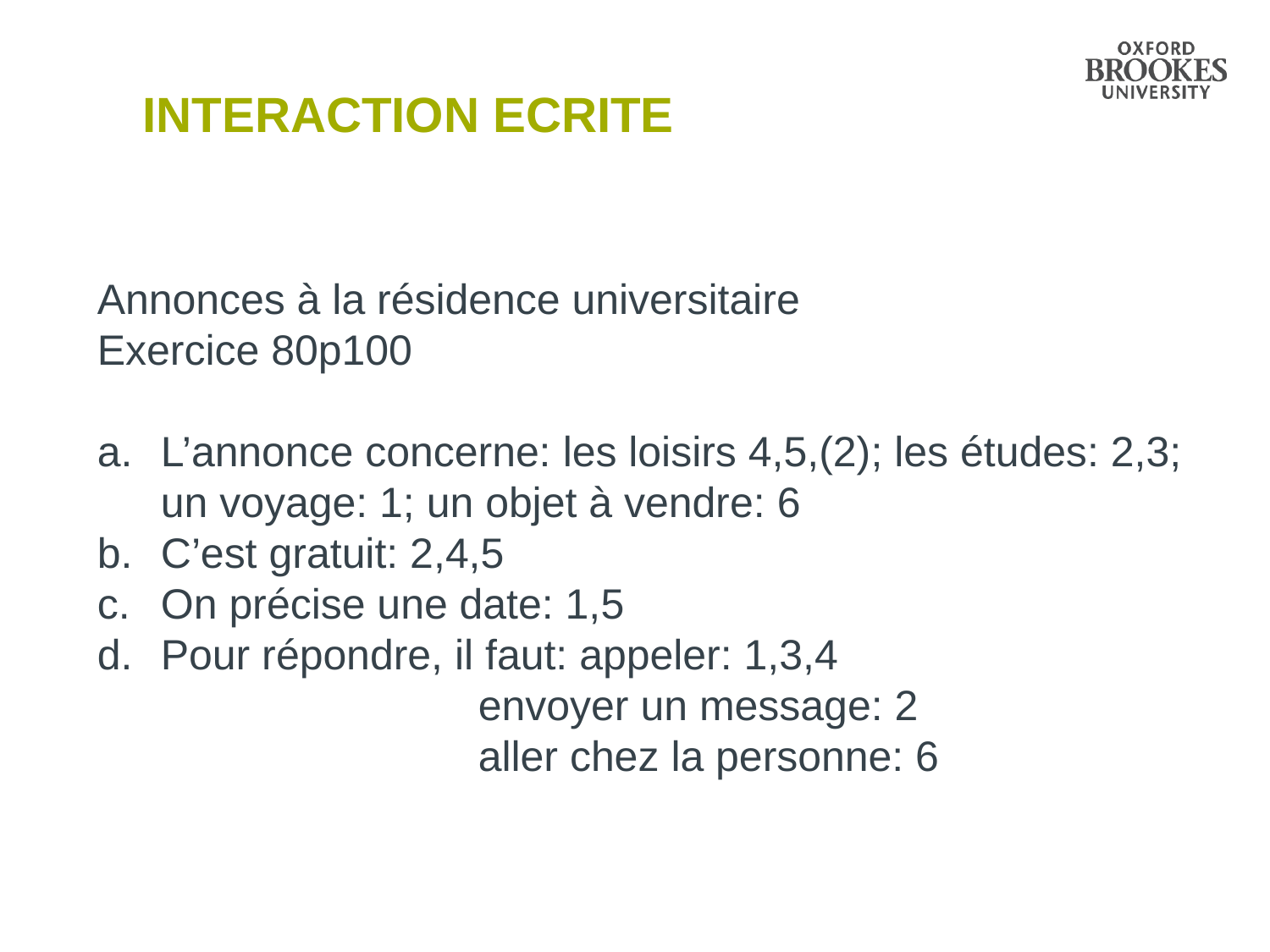

# Interaction ecrite
Annonces à la résidence universitaire
Exercice 80p100

L’annonce concerne: les loisirs 4,5,(2); les études: 2,3; un voyage: 1; un objet à vendre: 6
C’est gratuit: 2,4,5
On précise une date: 1,5
Pour répondre, il faut: appeler: 1,3,4
			envoyer un message: 2
			aller chez la personne: 6